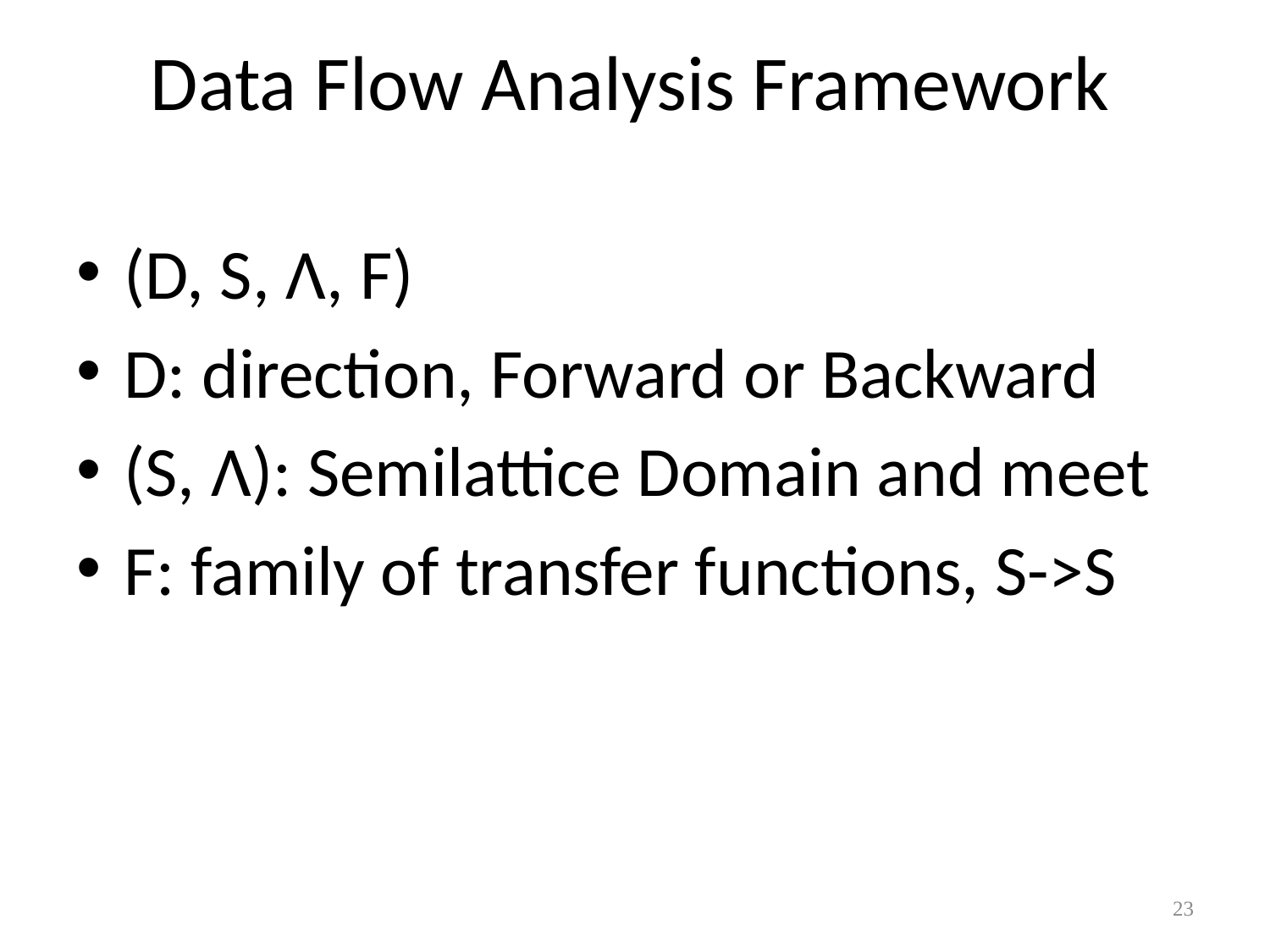

# Data Flow Analysis Framework
(D, S, Λ, F)
D: direction, Forward or Backward
(S, Λ): Semilattice Domain and meet
F: family of transfer functions, S->S
23